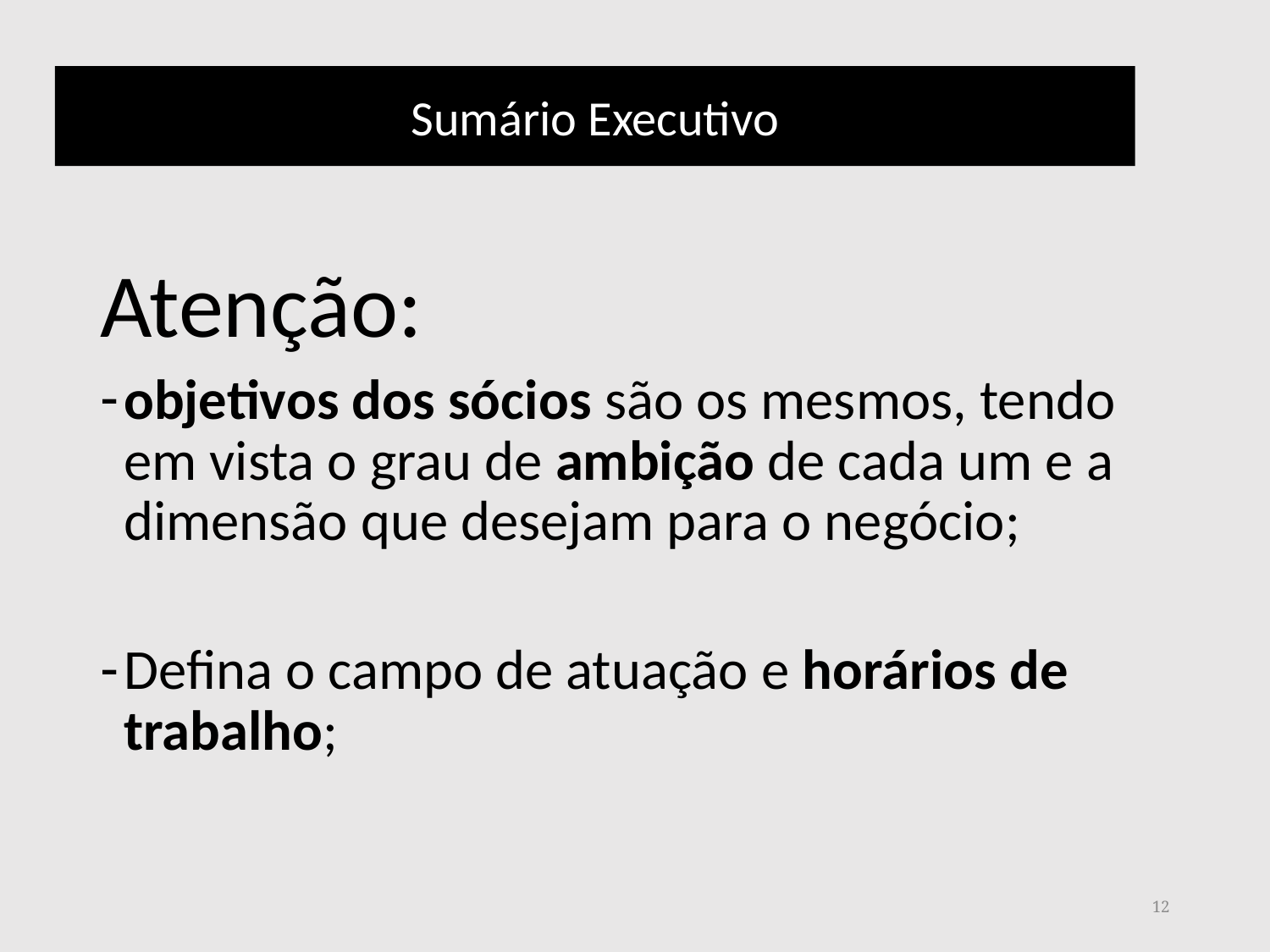

Sumário Executivo
Atenção:
objetivos dos sócios são os mesmos, tendo em vista o grau de ambição de cada um e a dimensão que desejam para o negócio;

Defina o campo de atuação e horários de trabalho;
12